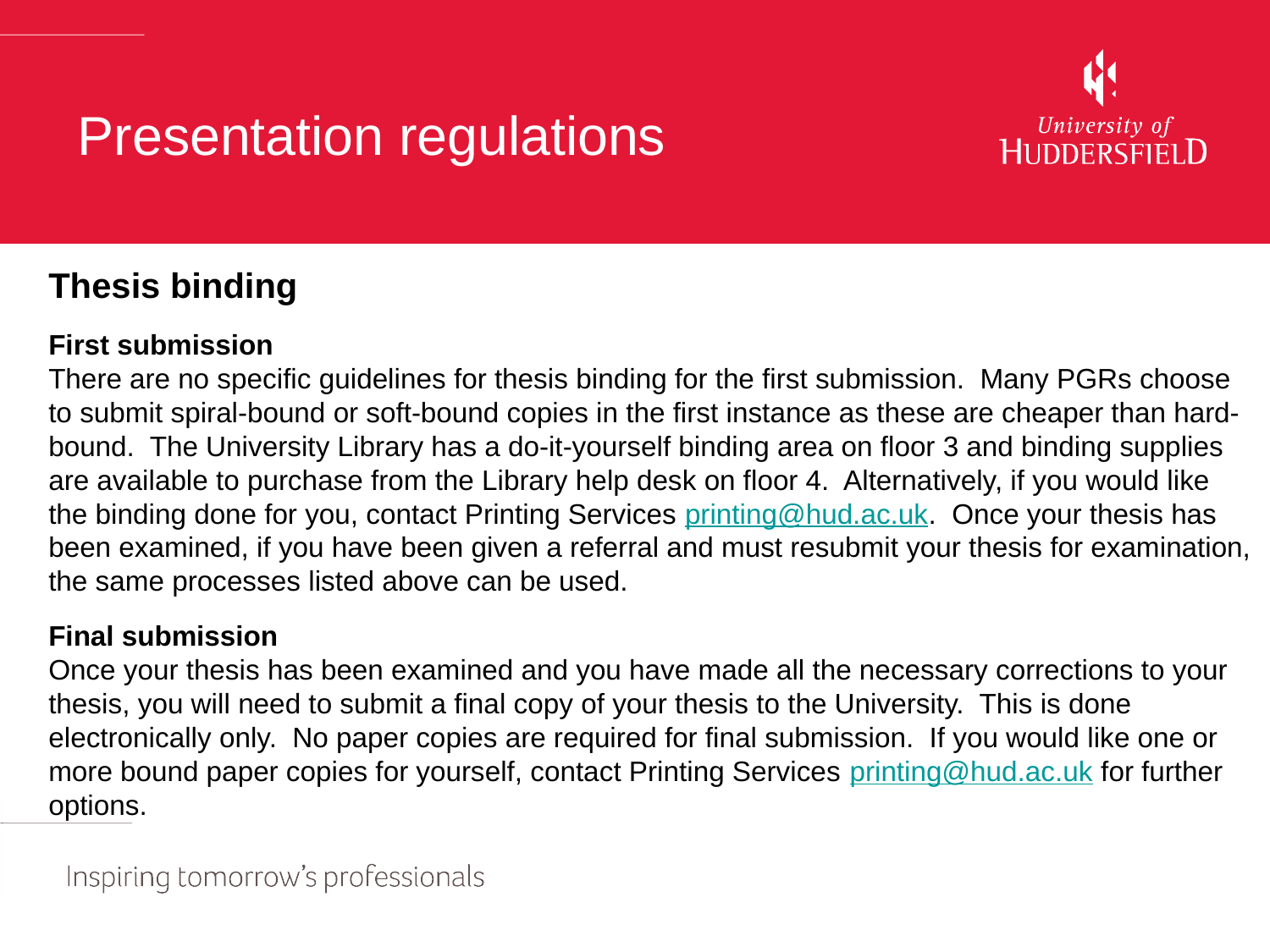

# Presentation regulations
Thesis binding

First submission
There are no specific guidelines for thesis binding for the first submission.  Many PGRs choose to submit spiral-bound or soft-bound copies in the first instance as these are cheaper than hard-bound.  The University Library has a do-it-yourself binding area on floor 3 and binding supplies are available to purchase from the Library help desk on floor 4.  Alternatively, if you would like the binding done for you, contact Printing Services printing@hud.ac.uk.  Once your thesis has been examined, if you have been given a referral and must resubmit your thesis for examination, the same processes listed above can be used.

Final submission
Once your thesis has been examined and you have made all the necessary corrections to your thesis, you will need to submit a final copy of your thesis to the University.  This is done electronically only.  No paper copies are required for final submission.  If you would like one or more bound paper copies for yourself, contact Printing Services printing@hud.ac.uk for further options.